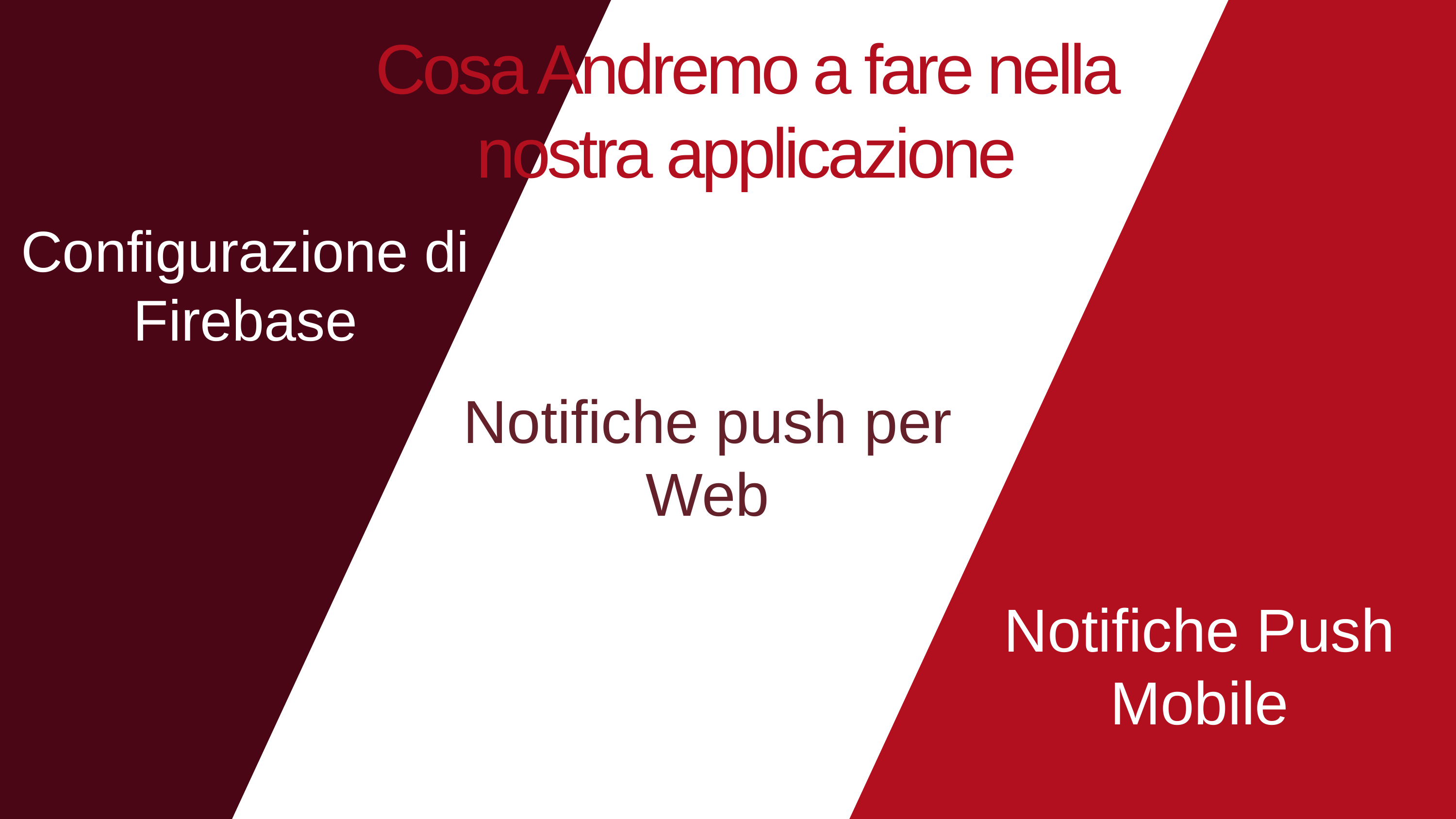

Cosa Andremo a fare nella nostra applicazione

Configurazione di Firebase
Notifiche push per Web
Notifiche Push Mobile